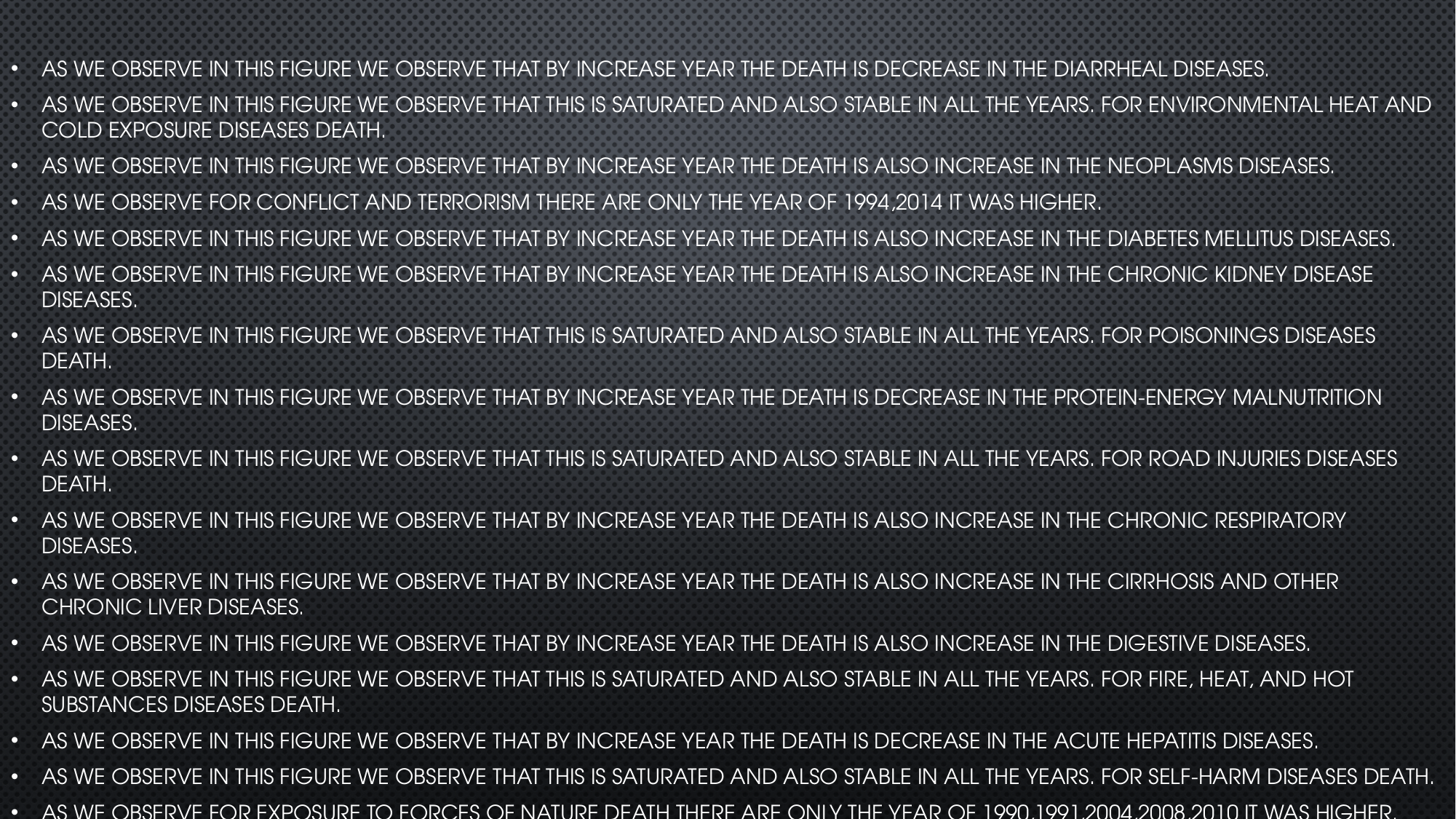

As we observe in this figure we observe that by increase year the death is decrease in the Diarrheal diseases.
As we observe in this figure we observe that this is saturated and also stable in all the years. for Environmental Heat and Cold Exposure diseases death.
As we observe in this figure we observe that by increase year the death is also increase in the Neoplasms diseases.
As we observe for Conflict and Terrorism there are only the year of 1994,2014 it was higher.
As we observe in this figure we observe that by increase year the death is also increase in the Diabetes Mellitus diseases.
As we observe in this figure we observe that by increase year the death is also increase in the Chronic Kidney Disease diseases.
As we observe in this figure we observe that this is saturated and also stable in all the years. for Poisonings diseases death.
As we observe in this figure we observe that by increase year the death is decrease in the Protein-Energy Malnutrition diseases.
As we observe in this figure we observe that this is saturated and also stable in all the years. for Road Injuries diseases death.
As we observe in this figure we observe that by increase year the death is also increase in the Chronic Respiratory diseases.
As we observe in this figure we observe that by increase year the death is also increase in the Cirrhosis and Other Chronic Liver diseases.
As we observe in this figure we observe that by increase year the death is also increase in the Digestive diseases.
As we observe in this figure we observe that this is saturated and also stable in all the years. for Fire, Heat, and Hot Substances diseases death.
As we observe in this figure we observe that by increase year the death is decrease in the Acute Hepatitis diseases.
As we observe in this figure we observe that this is saturated and also stable in all the years. for Self-harm diseases death.
As we observe for Exposure to Forces of Nature death there are only the year of 1990,1991,2004,2008,2010 it was higher.